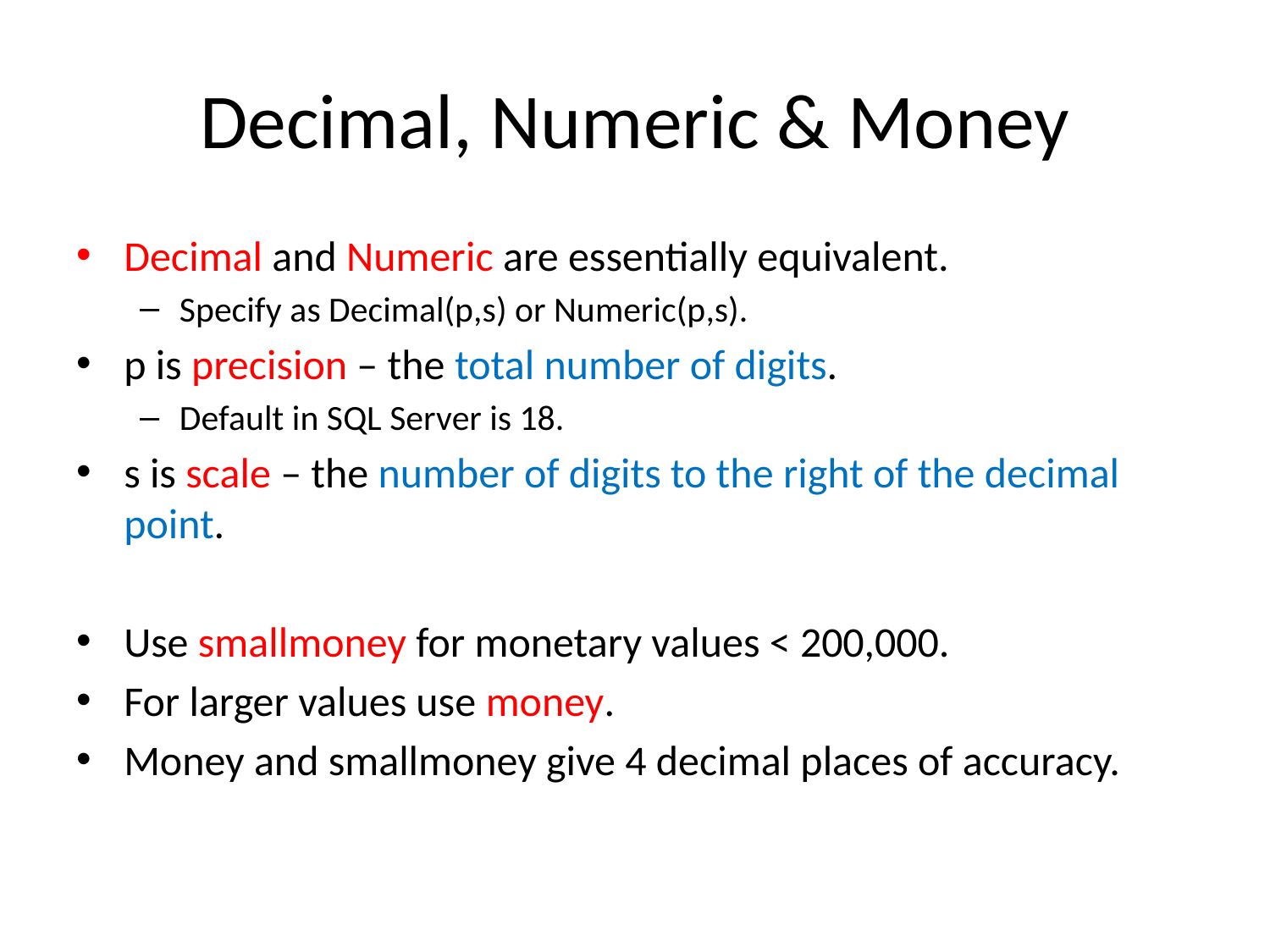

# Decimal, Numeric & Money
Decimal and Numeric are essentially equivalent.
Specify as Decimal(p,s) or Numeric(p,s).
p is precision – the total number of digits.
Default in SQL Server is 18.
s is scale – the number of digits to the right of the decimal point.

Use smallmoney for monetary values < 200,000.
For larger values use money.
Money and smallmoney give 4 decimal places of accuracy.